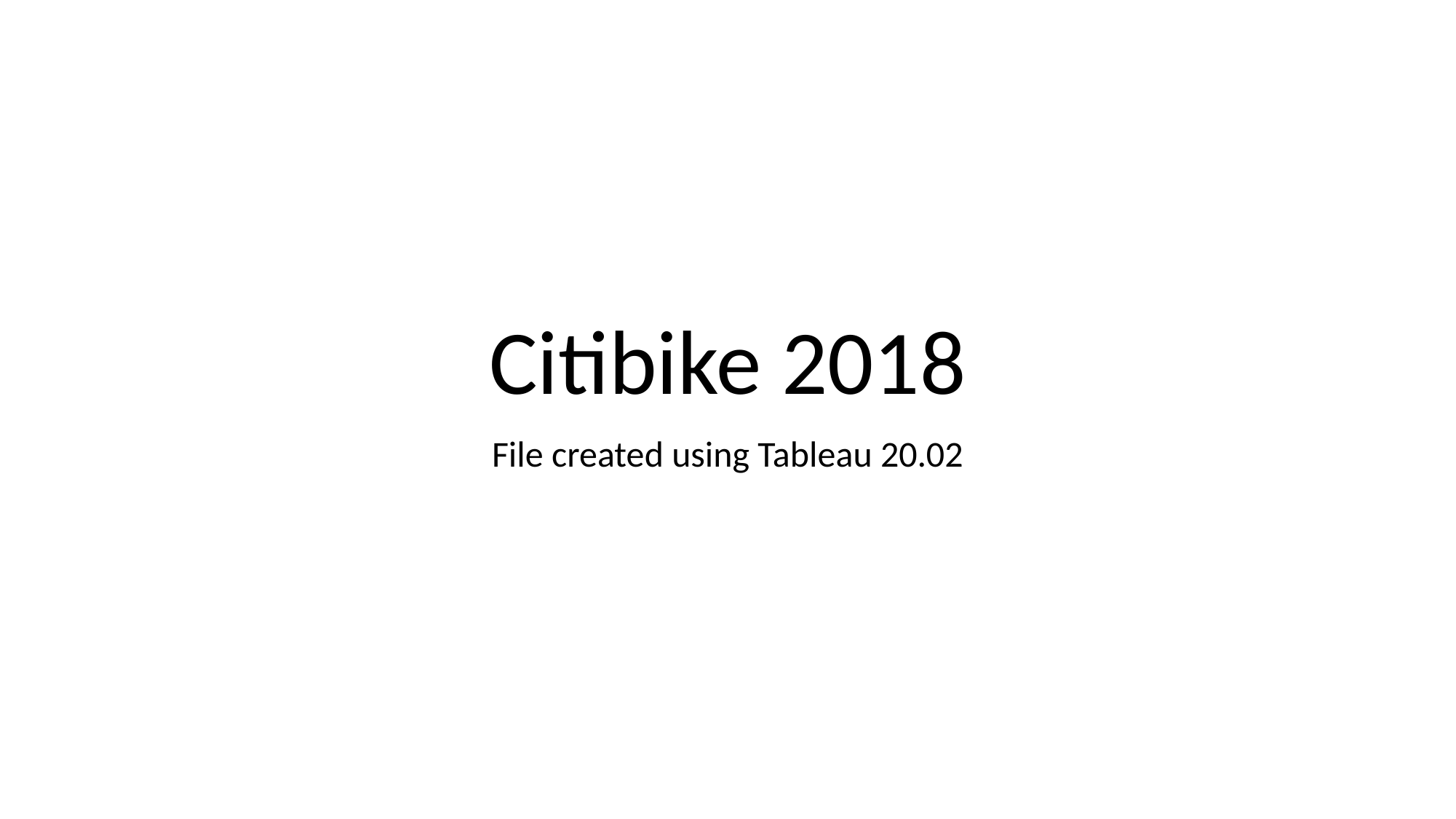

# Citibike 2018
File created using Tableau 20.02